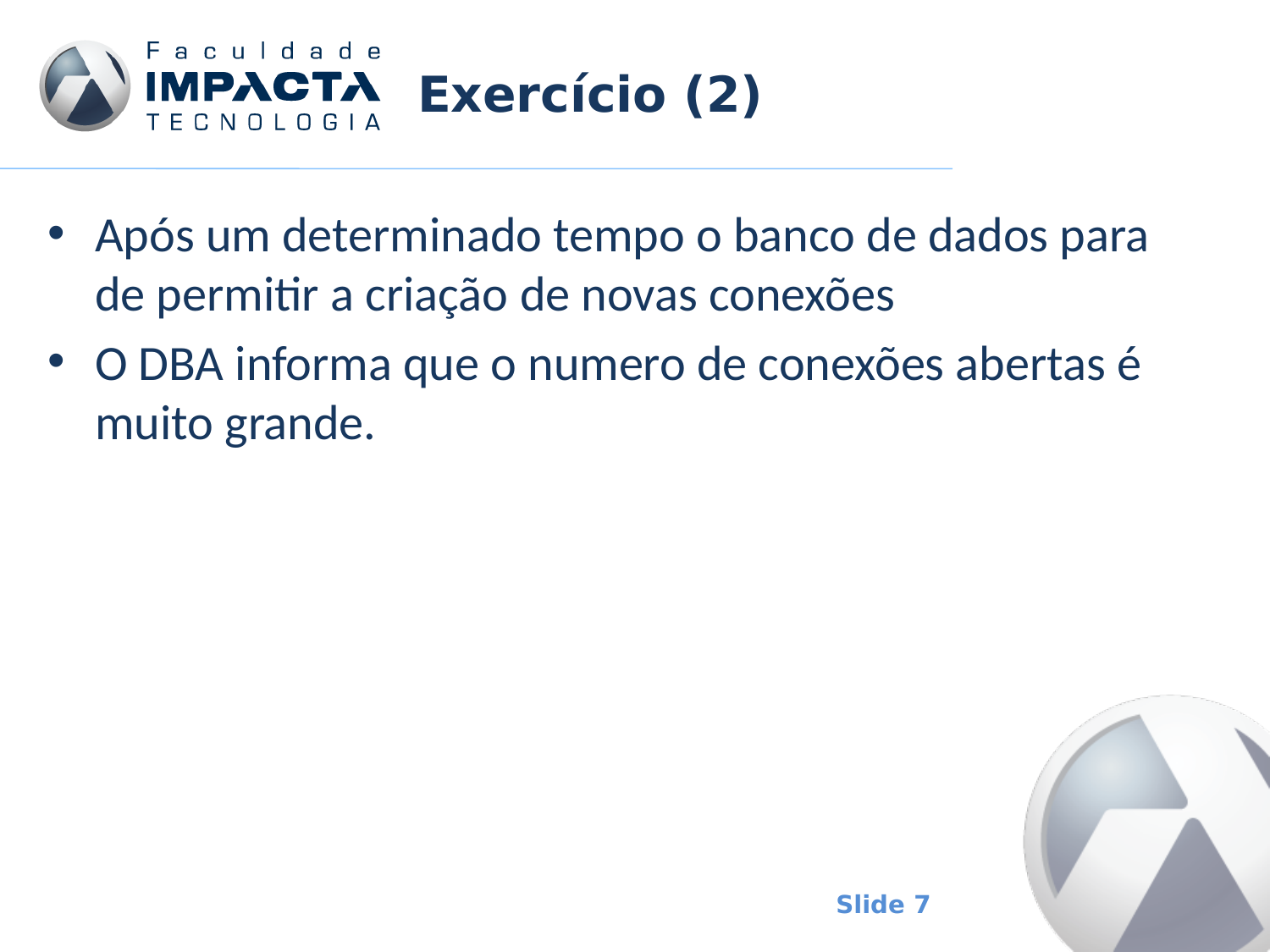

# Exercício (2)
Após um determinado tempo o banco de dados para de permitir a criação de novas conexões
O DBA informa que o numero de conexões abertas é muito grande.